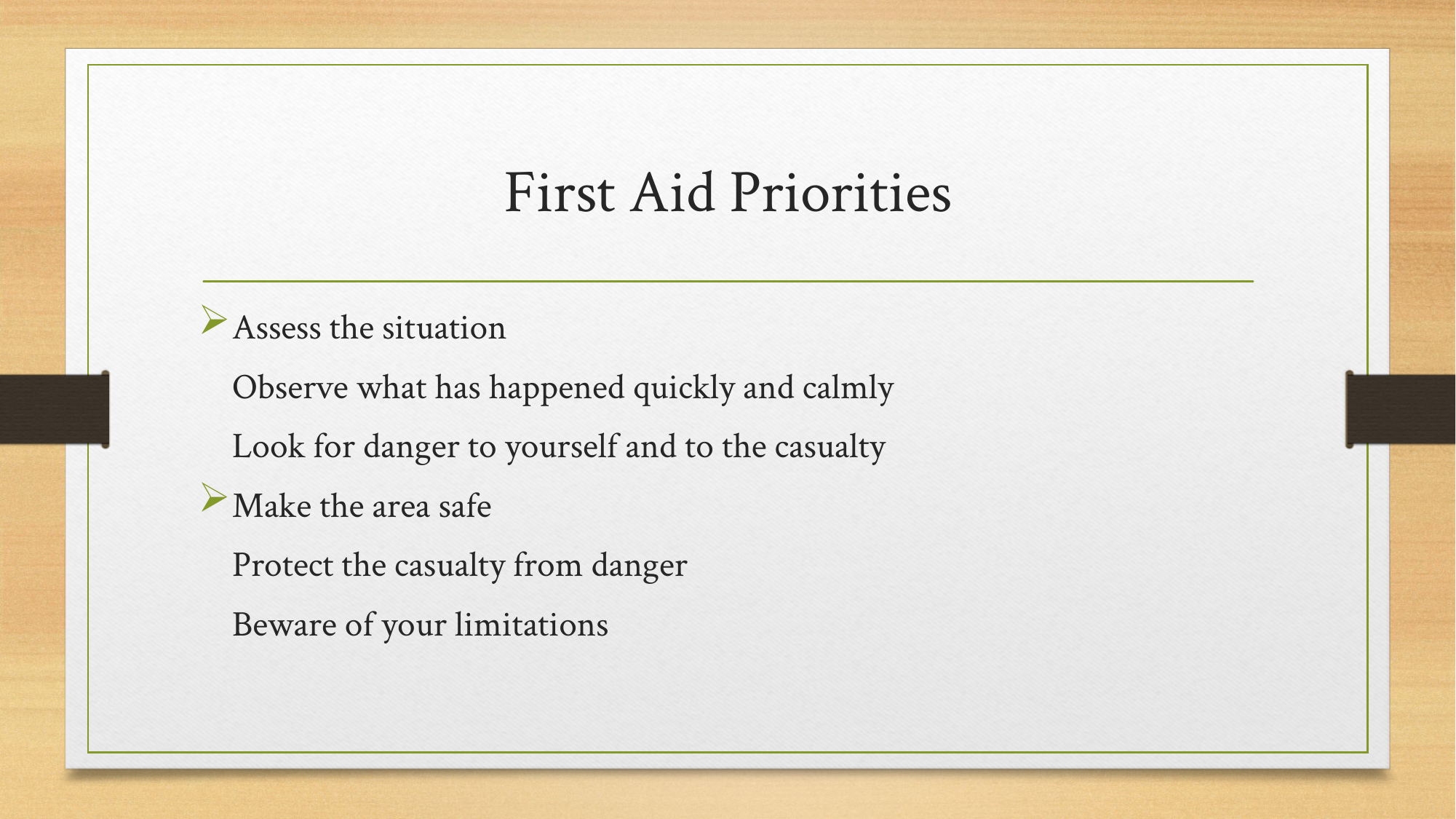

# First Aid Priorities
Assess the situation
	Observe what has happened quickly and calmly
	Look for danger to yourself and to the casualty
Make the area safe
	Protect the casualty from danger
	Beware of your limitations